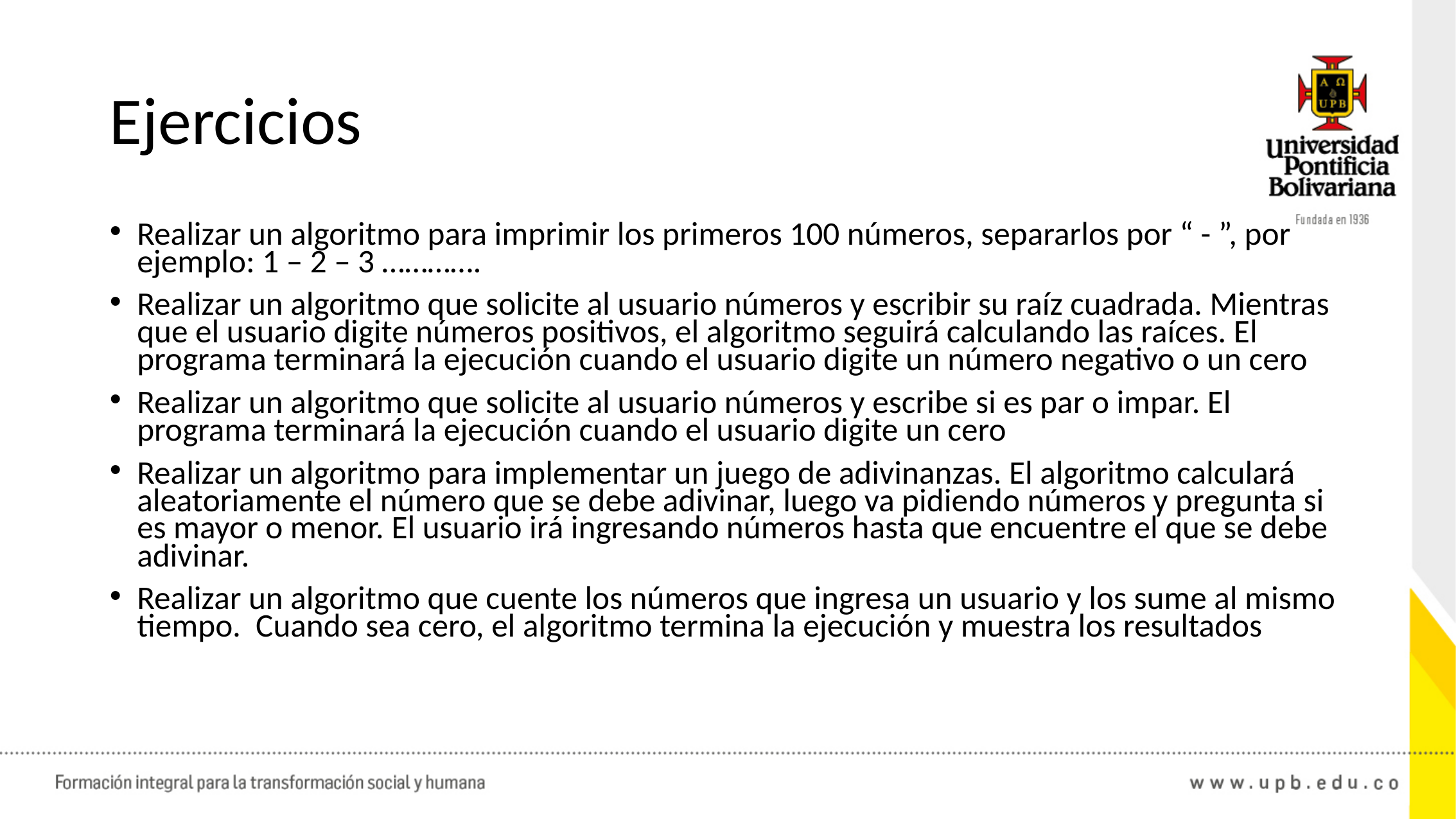

# Ejercicios
Realizar un algoritmo para imprimir los primeros 100 números, separarlos por “ - ”, por ejemplo: 1 – 2 – 3 ………….
Realizar un algoritmo que solicite al usuario números y escribir su raíz cuadrada. Mientras que el usuario digite números positivos, el algoritmo seguirá calculando las raíces. El programa terminará la ejecución cuando el usuario digite un número negativo o un cero
Realizar un algoritmo que solicite al usuario números y escribe si es par o impar. El programa terminará la ejecución cuando el usuario digite un cero
Realizar un algoritmo para implementar un juego de adivinanzas. El algoritmo calculará aleatoriamente el número que se debe adivinar, luego va pidiendo números y pregunta si es mayor o menor. El usuario irá ingresando números hasta que encuentre el que se debe adivinar.
Realizar un algoritmo que cuente los números que ingresa un usuario y los sume al mismo tiempo.  Cuando sea cero, el algoritmo termina la ejecución y muestra los resultados